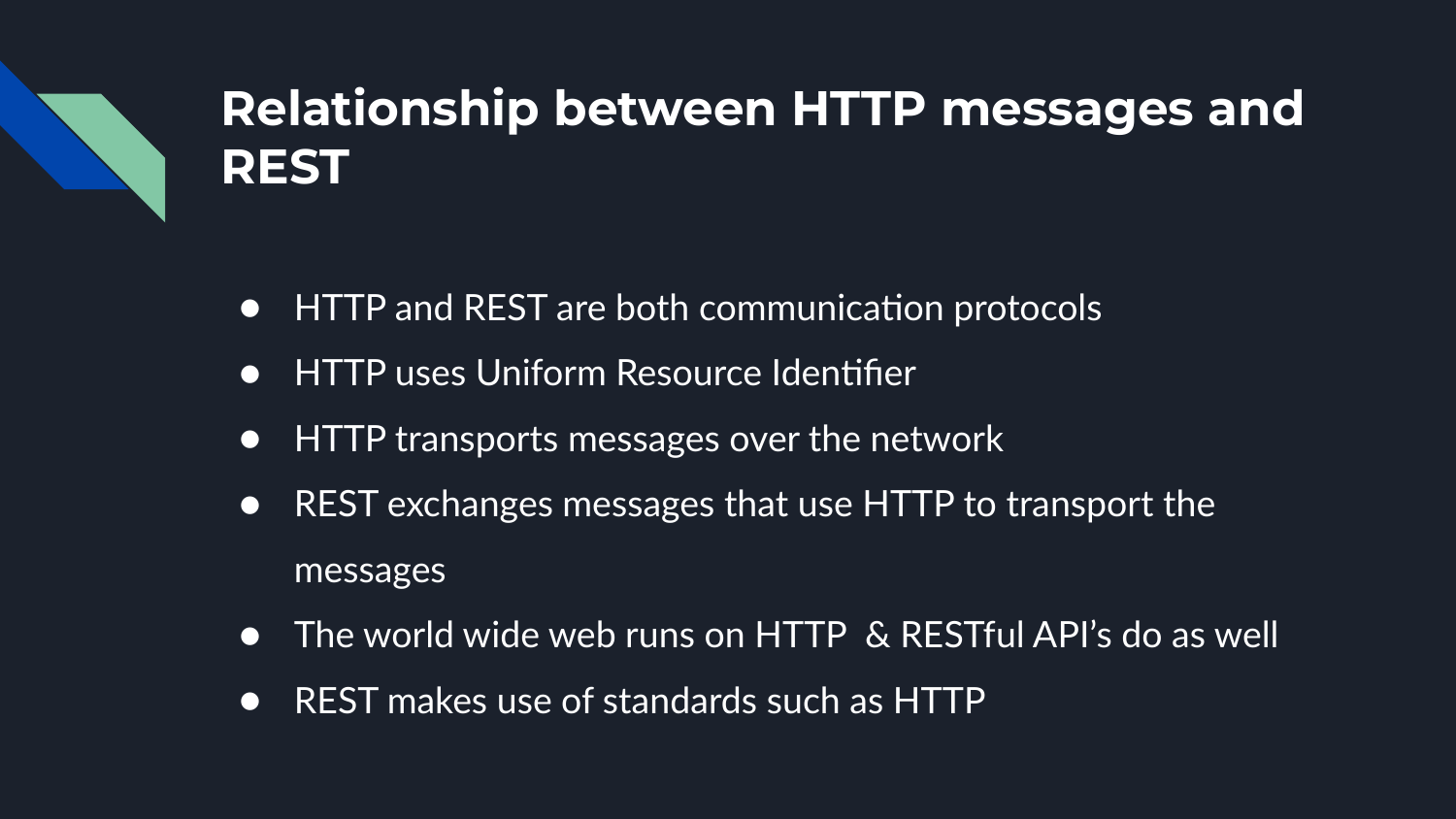

# Relationship between HTTP messages and REST
HTTP and REST are both communication protocols
HTTP uses Uniform Resource Identifier
HTTP transports messages over the network
REST exchanges messages that use HTTP to transport the messages
The world wide web runs on HTTP  & RESTful API’s do as well
REST makes use of standards such as HTTP